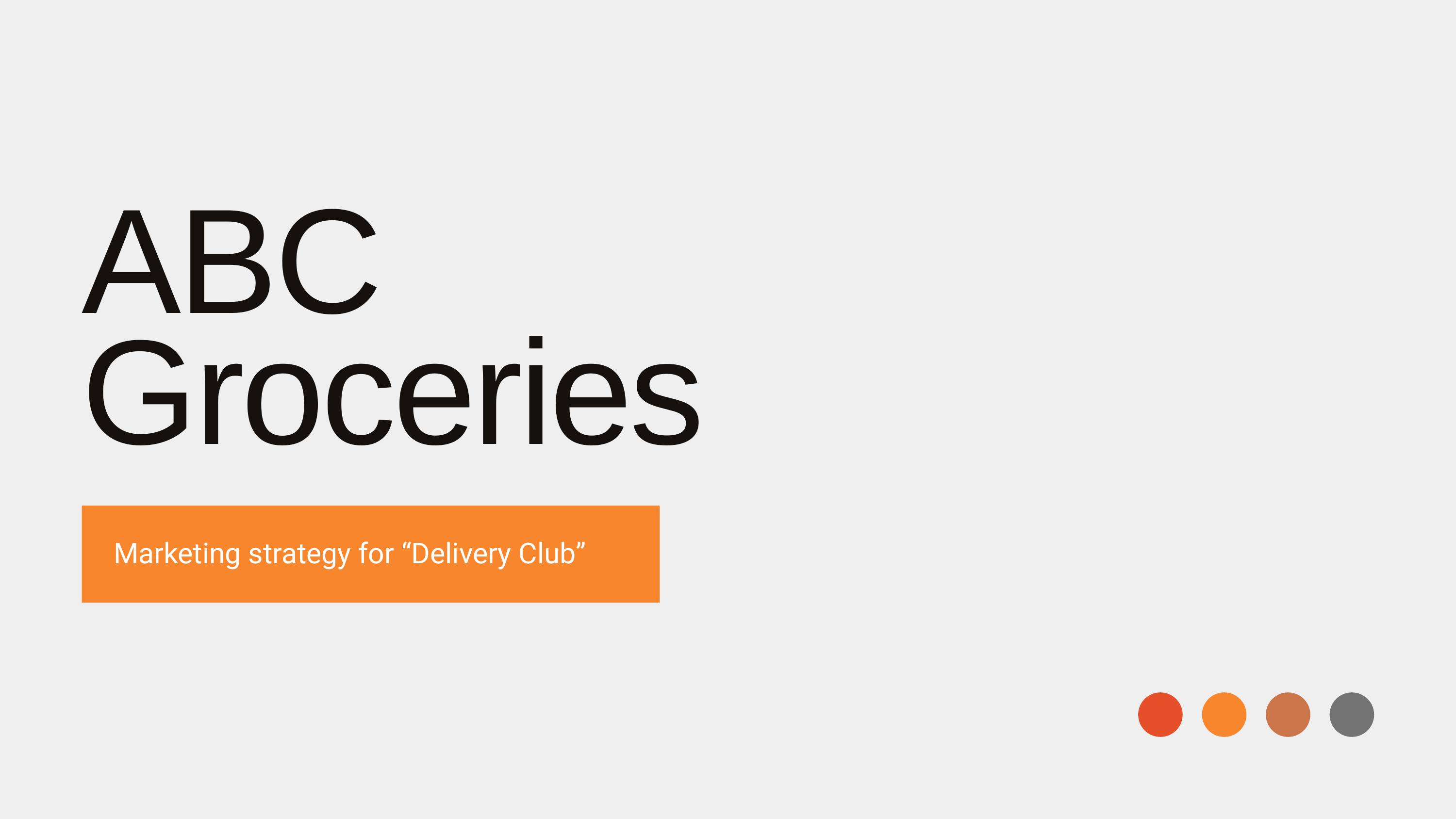

ABC
Groceries

Marketing strategy for “Delivery Club”